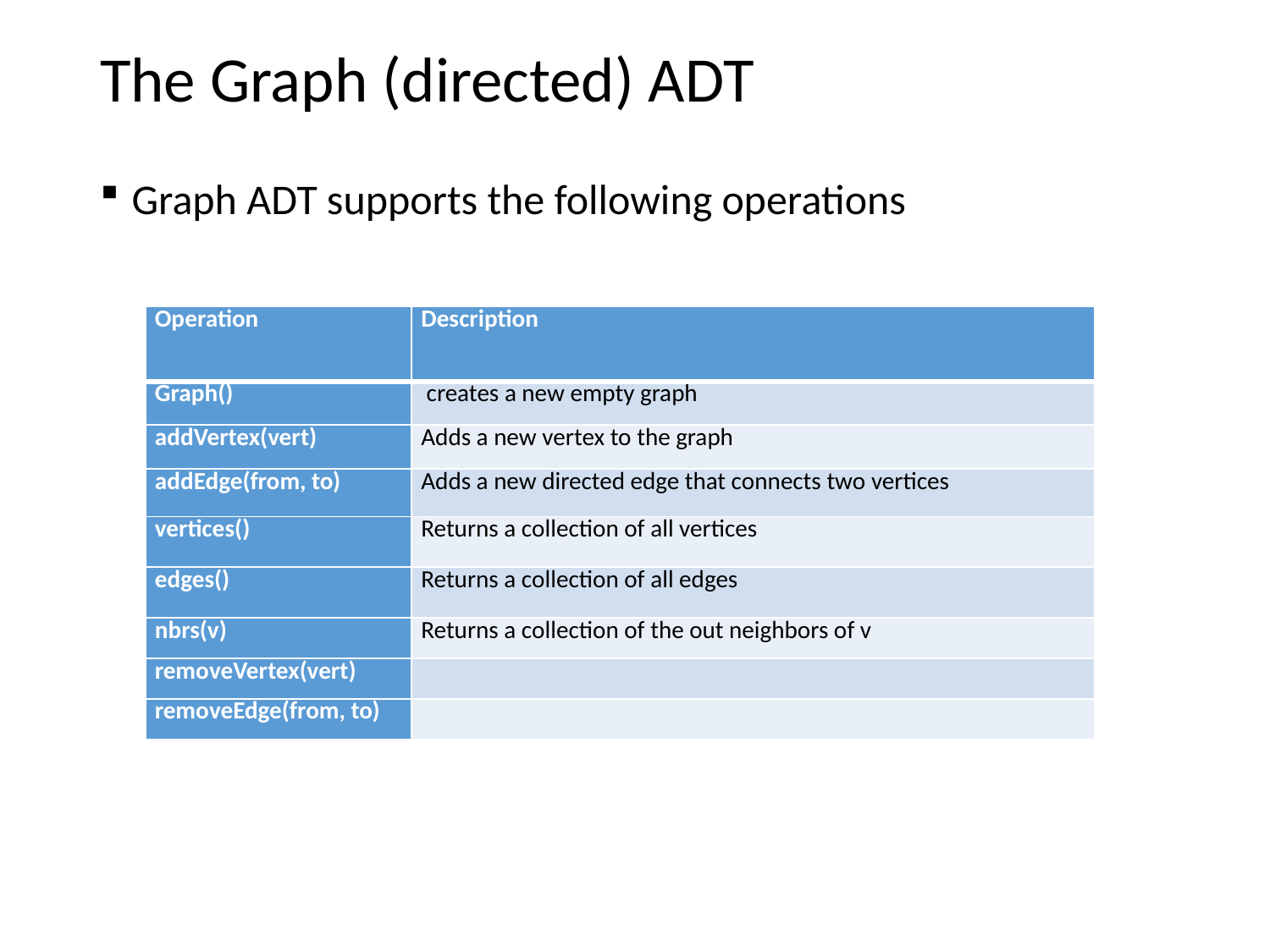

# The Graph (directed) ADT
Graph ADT supports the following operations

| Operation | Description |
| --- | --- |
| Graph() | creates a new empty graph |
| addVertex(vert) | Adds a new vertex to the graph |
| addEdge(from, to) | Adds a new directed edge that connects two vertices |
| vertices() | Returns a collection of all vertices |
| edges() | Returns a collection of all edges |
| nbrs(v) | Returns a collection of the out neighbors of v |
| removeVertex(vert) |  |
| removeEdge(from, to) |  |